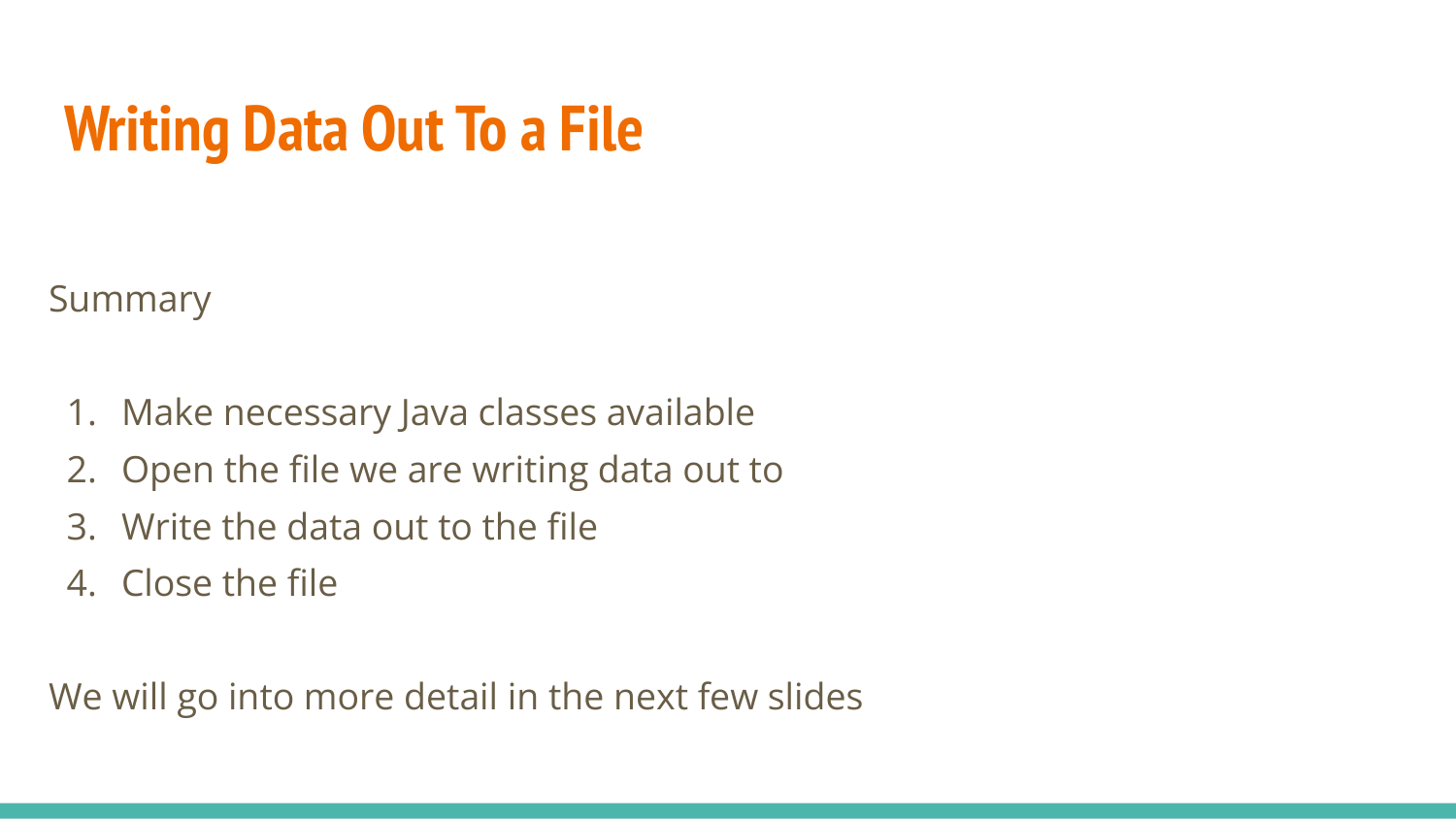

# Writing Data Out To a File

Summary

Make necessary Java classes available
Open the file we are writing data out to
Write the data out to the file
Close the file

We will go into more detail in the next few slides